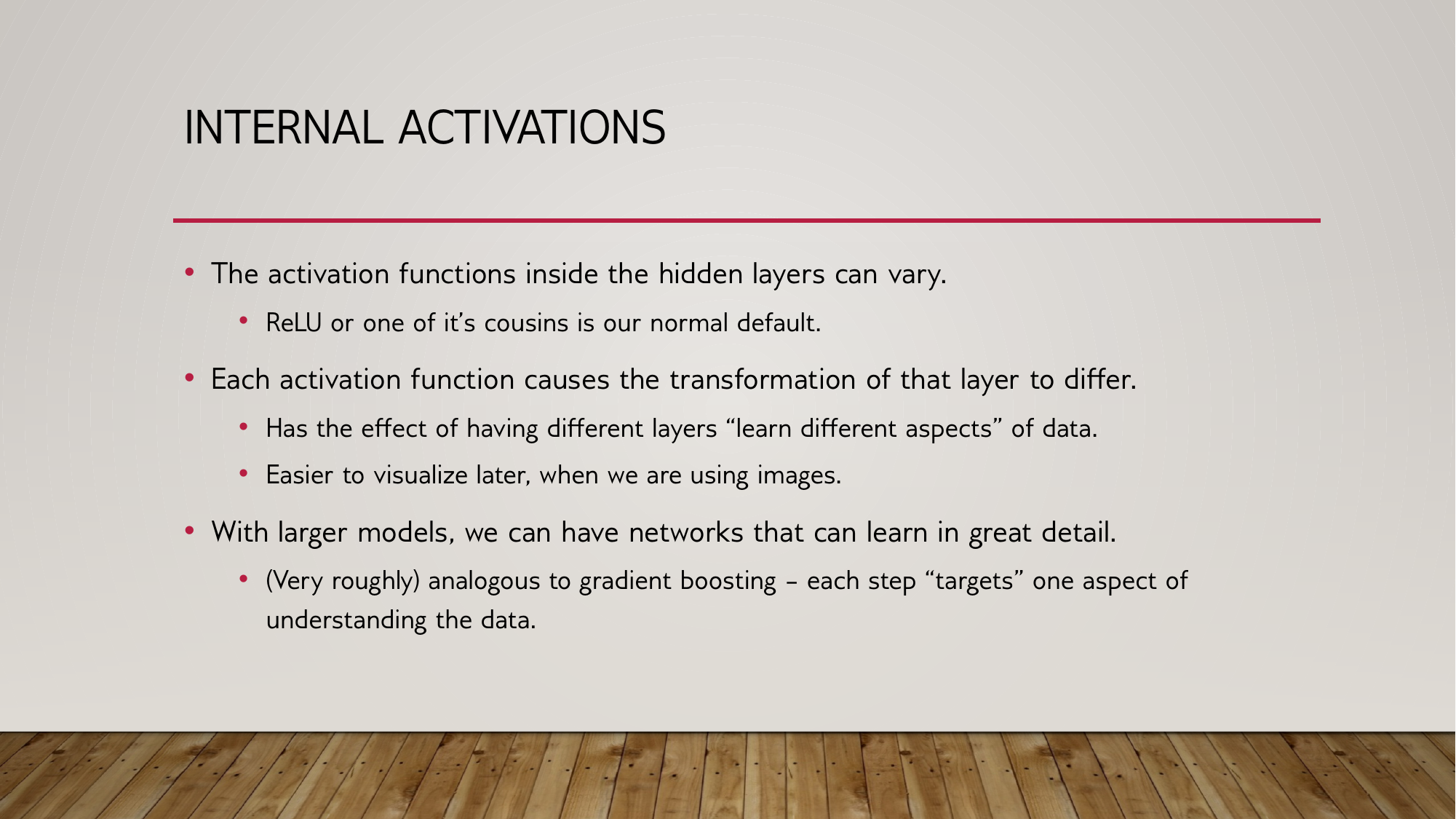

# Internal Activations
The activation functions inside the hidden layers can vary.
ReLU or one of it’s cousins is our normal default.
Each activation function causes the transformation of that layer to differ.
Has the effect of having different layers “learn different aspects” of data.
Easier to visualize later, when we are using images.
With larger models, we can have networks that can learn in great detail.
(Very roughly) analogous to gradient boosting – each step “targets” one aspect of understanding the data.